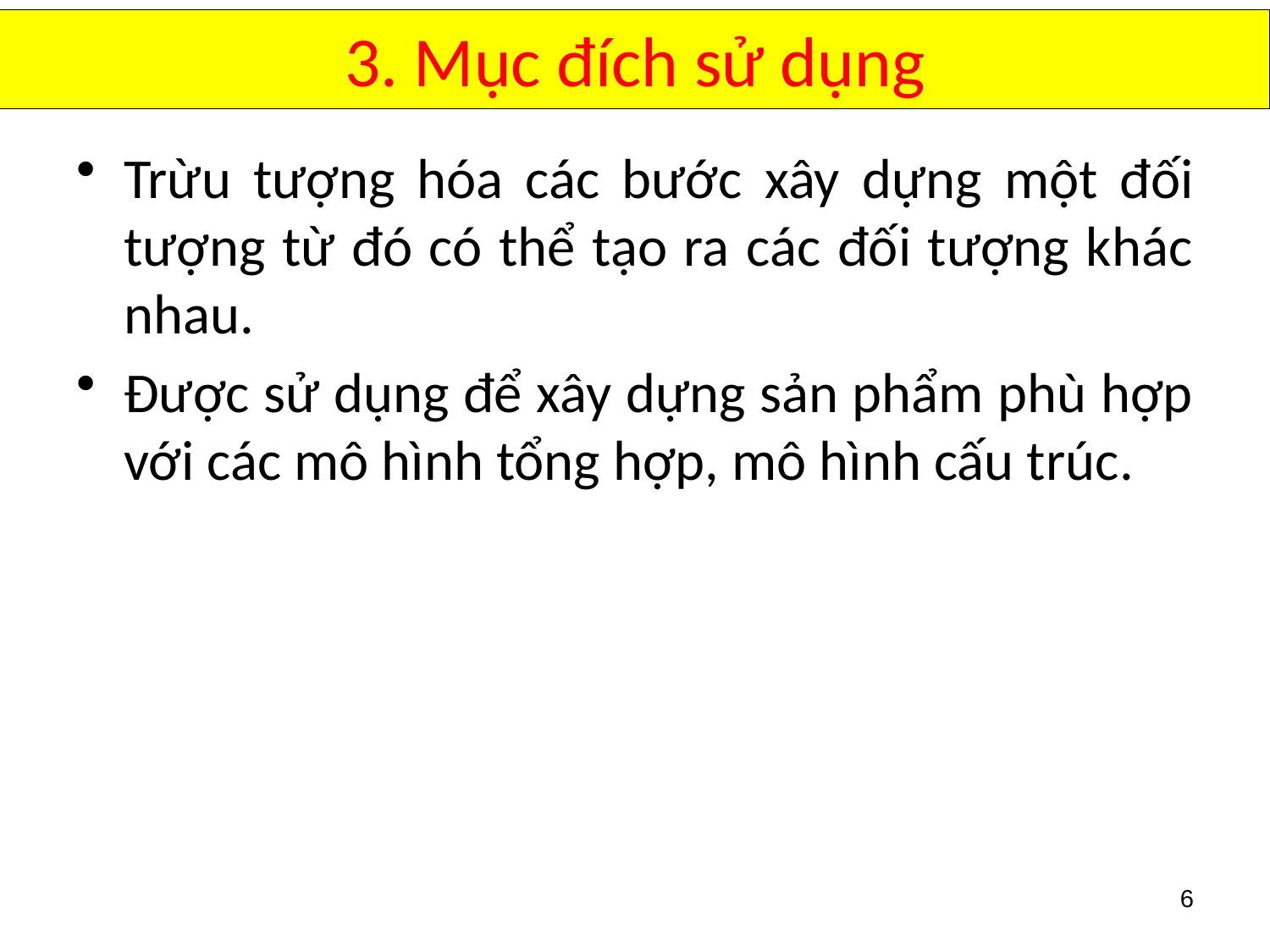

3. Mục đích sử dụng
Trừu tượng hóa các bước xây dựng một đối tượng từ đó có thể tạo ra các đối tượng khác nhau.
Được sử dụng để xây dựng sản phẩm phù hợp với các mô hình tổng hợp, mô hình cấu trúc.
6